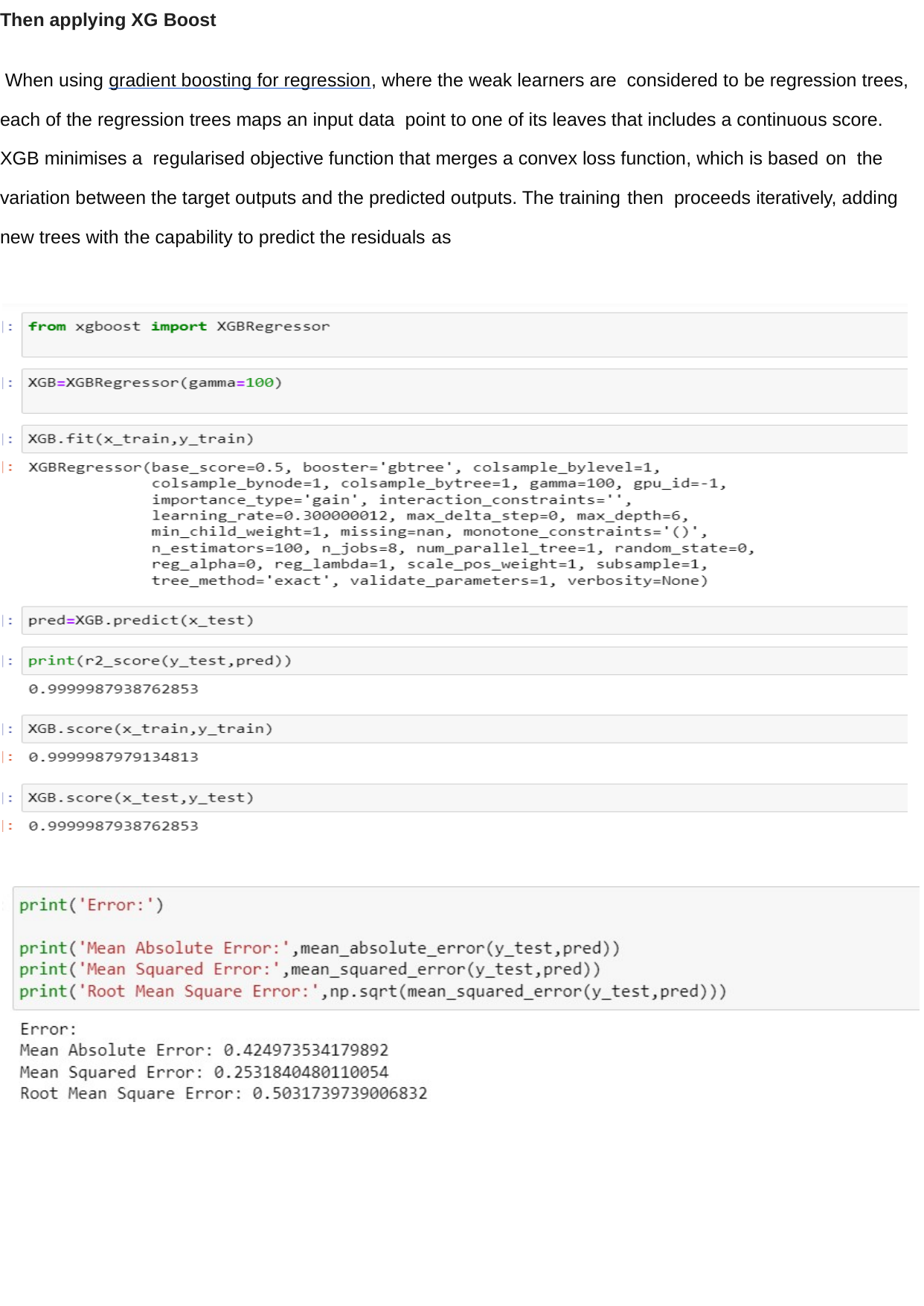

Then applying XG Boost
When using gradient boosting for regression, where the weak learners are  considered to be regression trees, each of the regression trees maps an input data  point to one of its leaves that includes a continuous score. XGB minimises a  regularised objective function that merges a convex loss function, which is based on  the variation between the target outputs and the predicted outputs. The training then  proceeds iteratively, adding new trees with the capability to predict the residuals as